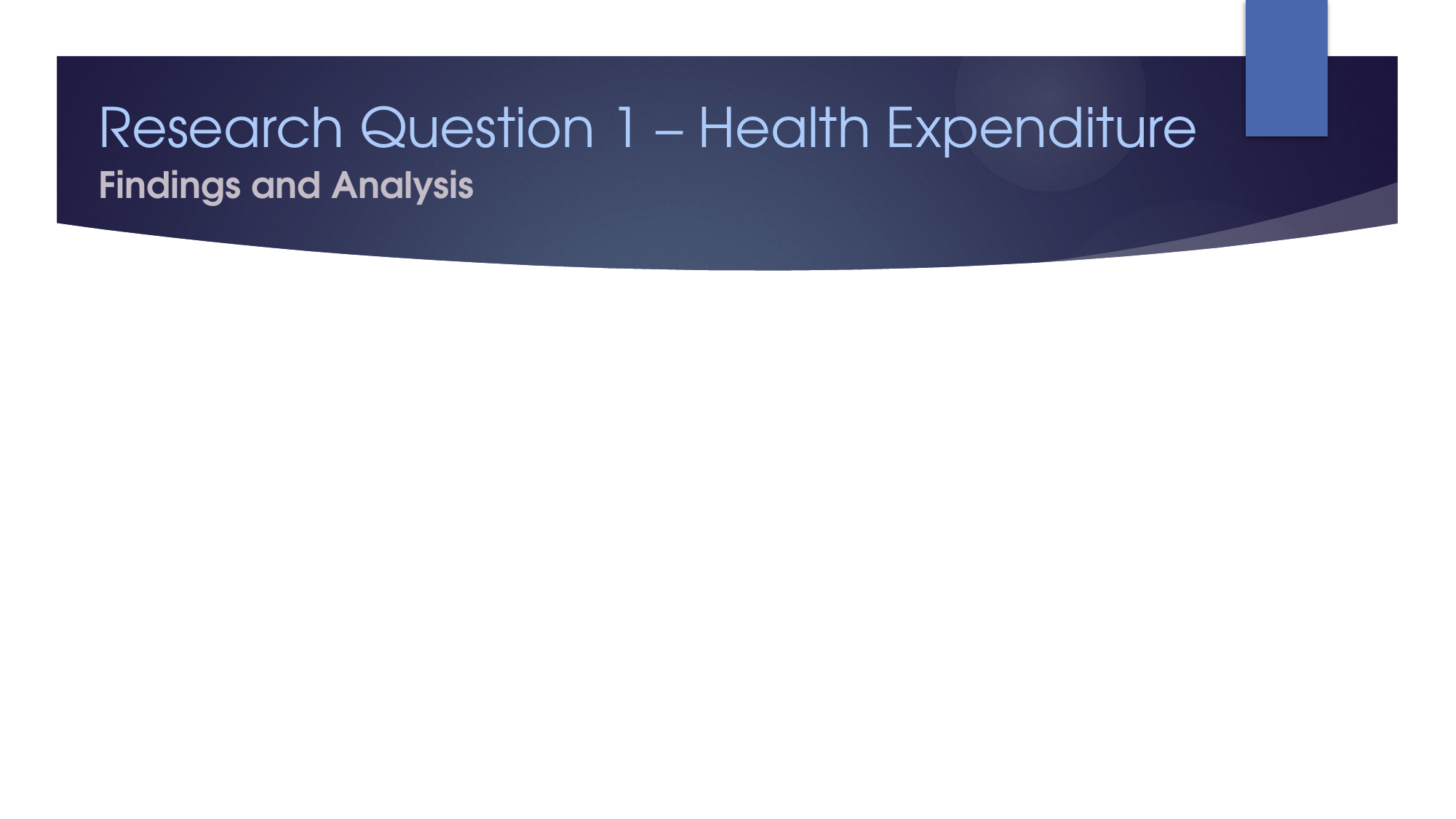

# Research Question 1 – Health Expenditure
Findings and Analysis